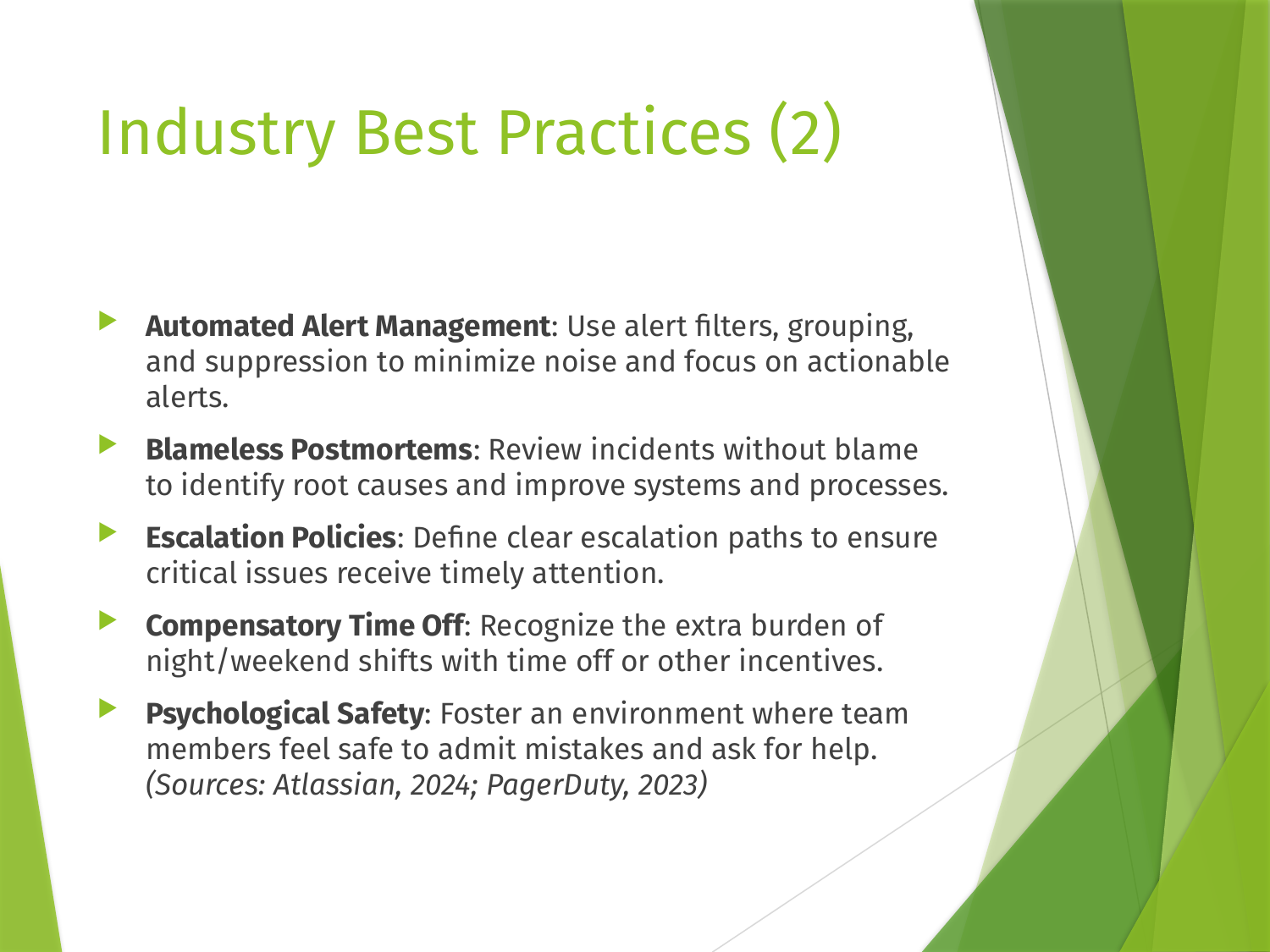

# Industry Best Practices (2)
Automated Alert Management: Use alert filters, grouping, and suppression to minimize noise and focus on actionable alerts.
Blameless Postmortems: Review incidents without blame to identify root causes and improve systems and processes.
Escalation Policies: Define clear escalation paths to ensure critical issues receive timely attention.
Compensatory Time Off: Recognize the extra burden of night/weekend shifts with time off or other incentives.
Psychological Safety: Foster an environment where team members feel safe to admit mistakes and ask for help.
(Sources: Atlassian, 2024; PagerDuty, 2023)